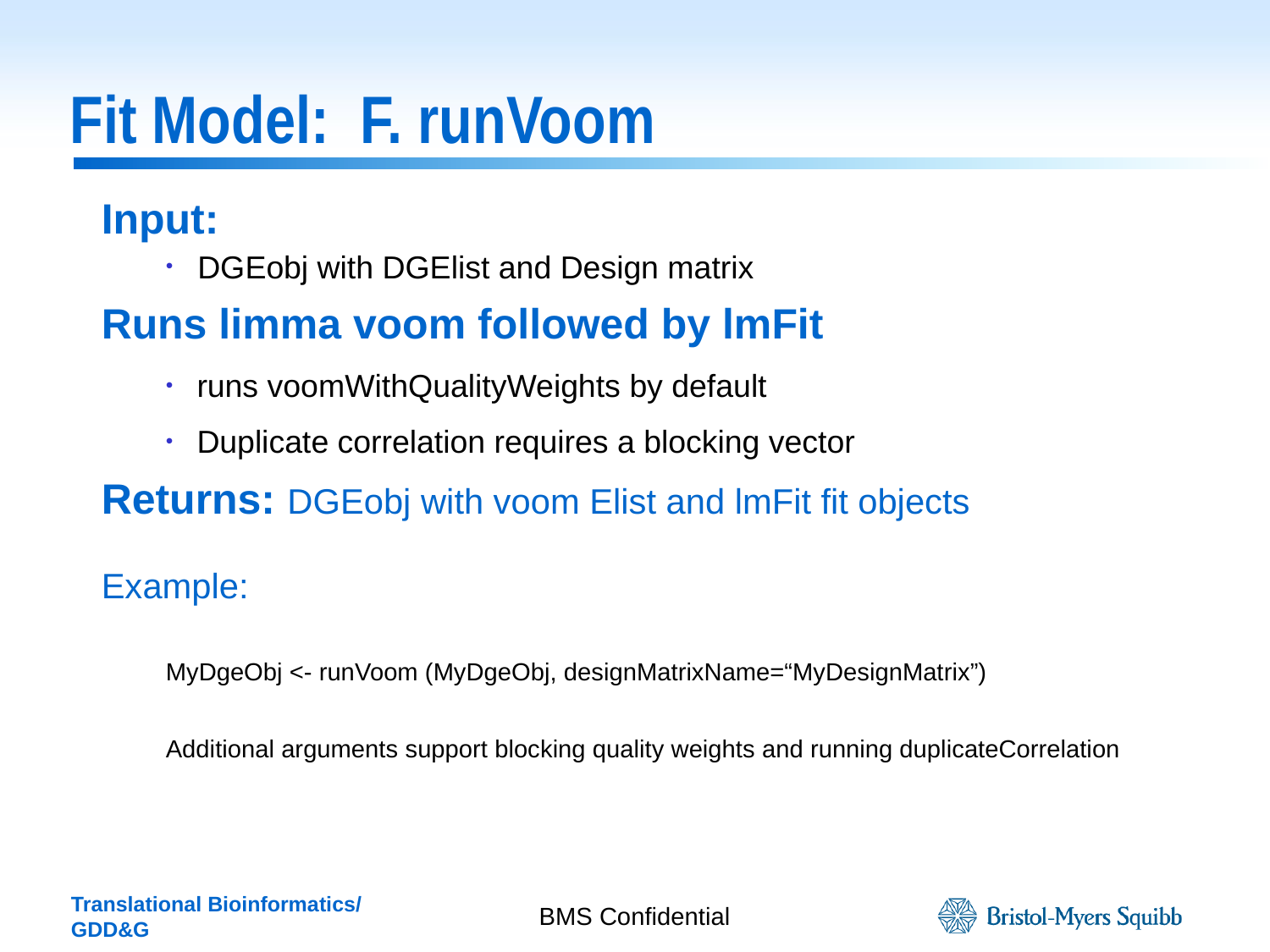

# Fit Model:  F. runVoom
Input:
DGEobj with DGElist and Design matrix
Runs limma voom followed by lmFit
runs voomWithQualityWeights by default
Duplicate correlation requires a blocking vector
Returns: DGEobj with voom Elist and lmFit fit objects

Example:

MyDgeObj <- runVoom (MyDgeObj, designMatrixName=“MyDesignMatrix”)

Additional arguments support blocking quality weights and running duplicateCorrelation

BMS Confidential